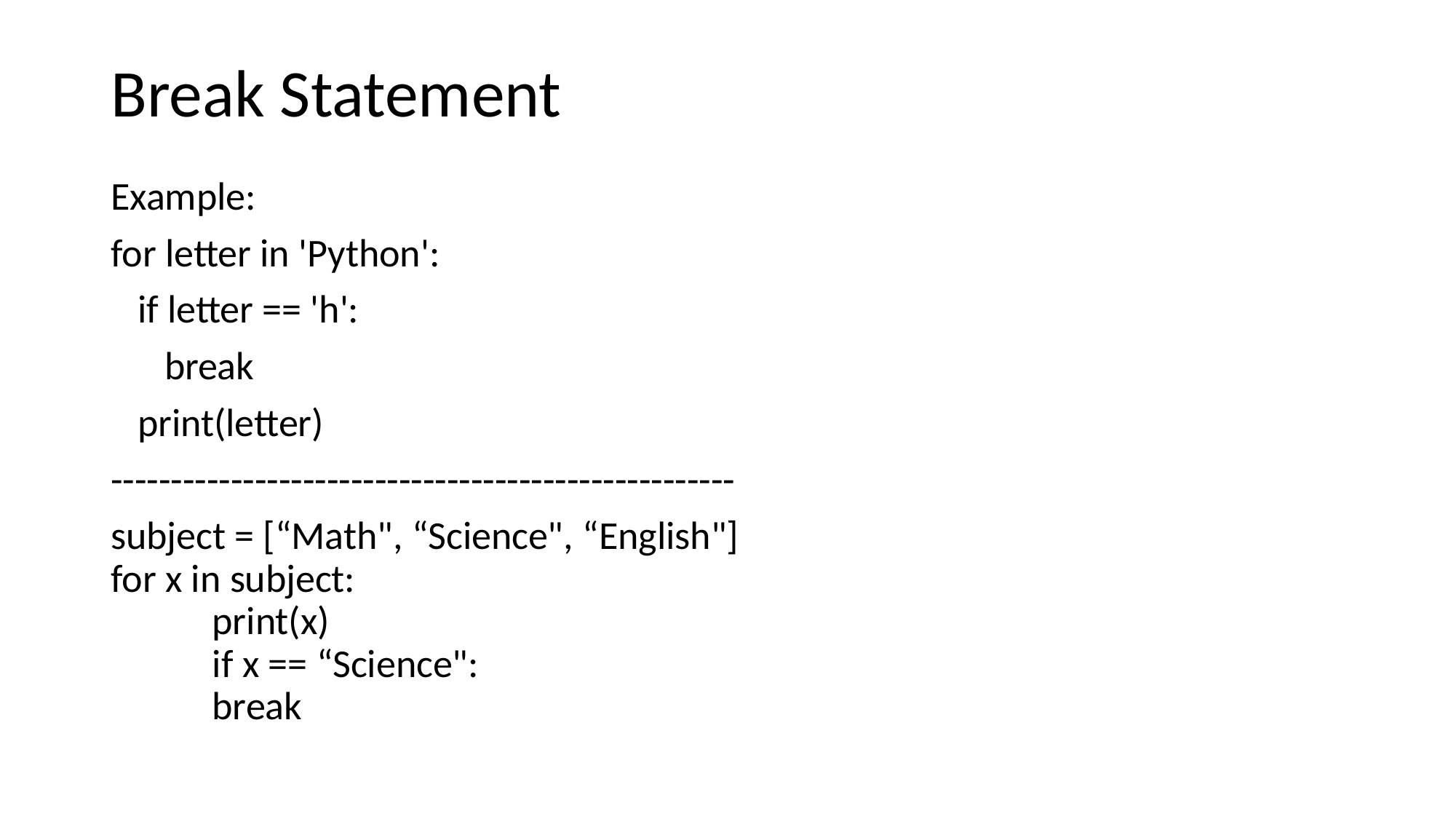

# Break Statement
Example:
for letter in 'Python':
   if letter == 'h':
      break
   print(letter)
----------------------------------------------------
subject = [“Math", “Science", “English"]
for x in subject:
	print(x)
		if x == “Science":
    			break